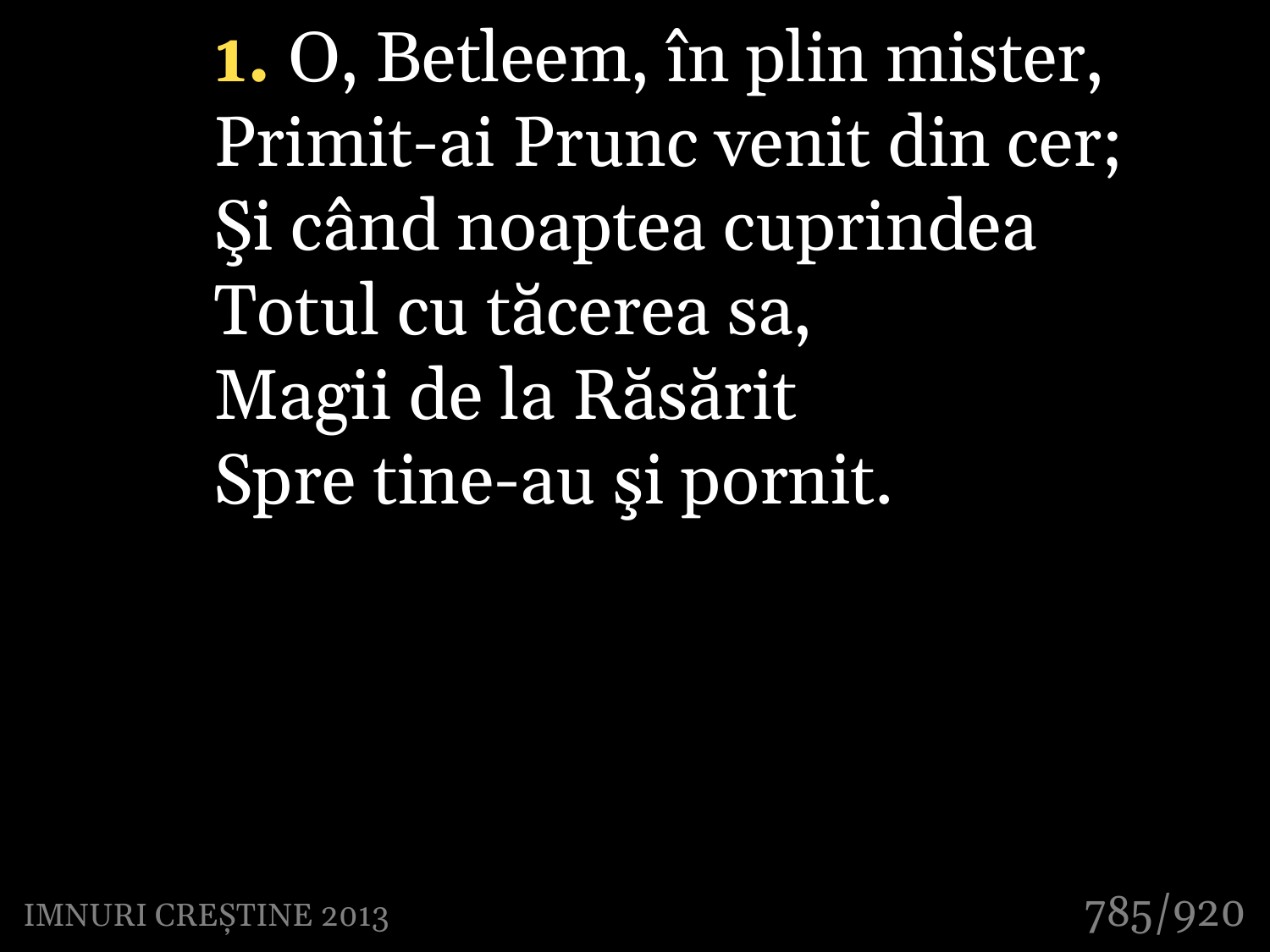

1. O, Betleem, în plin mister,
Primit-ai Prunc venit din cer;
Şi când noaptea cuprindea
Totul cu tăcerea sa,
Magii de la Răsărit
Spre tine-au şi pornit.
785/920
IMNURI CREȘTINE 2013